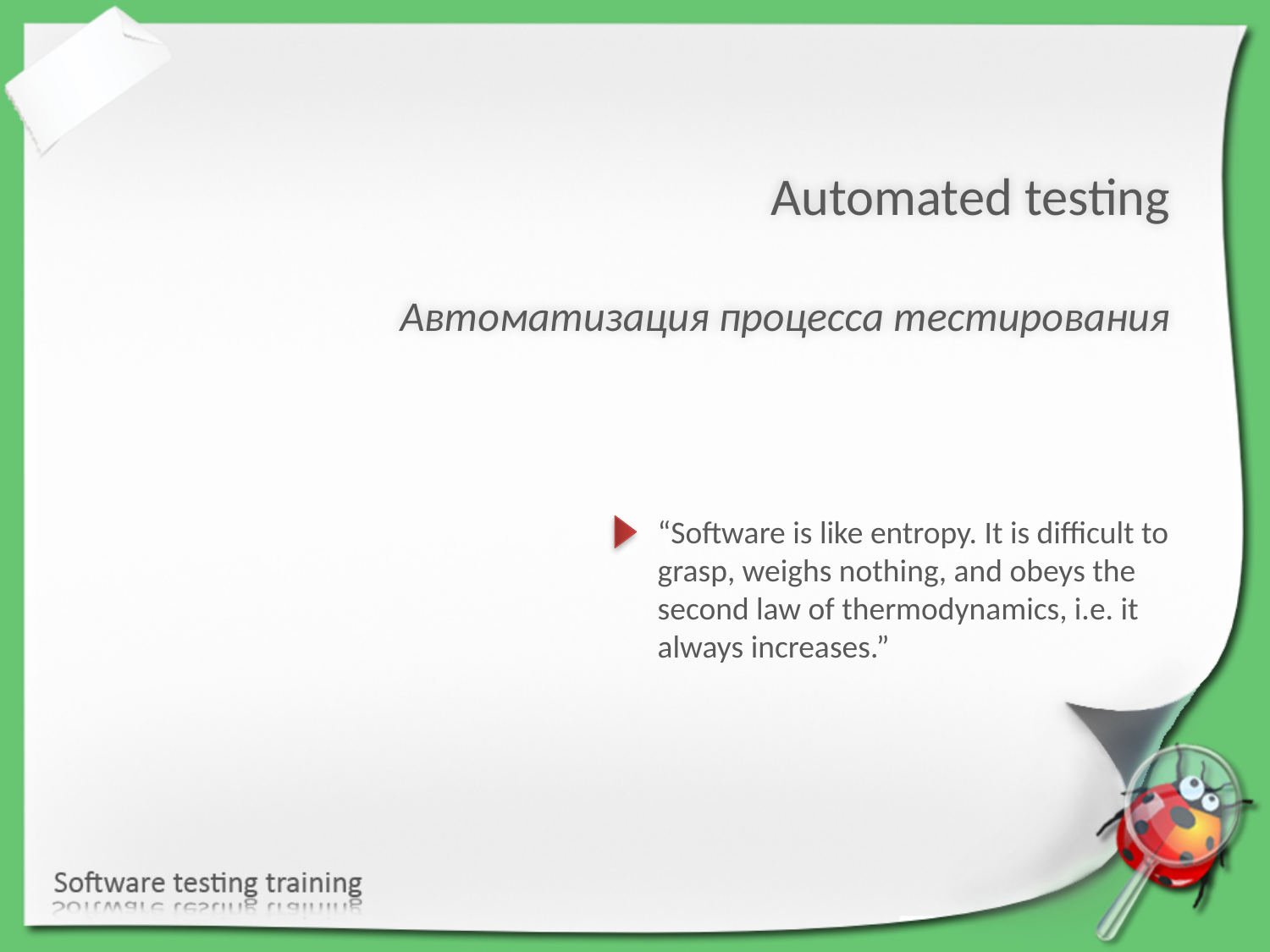

Automated testing

Автоматизация процесса тестирования
“Software is like entropy. It is difficult to grasp, weighs nothing, and obeys the second law of thermodynamics, i.e. it always increases.”